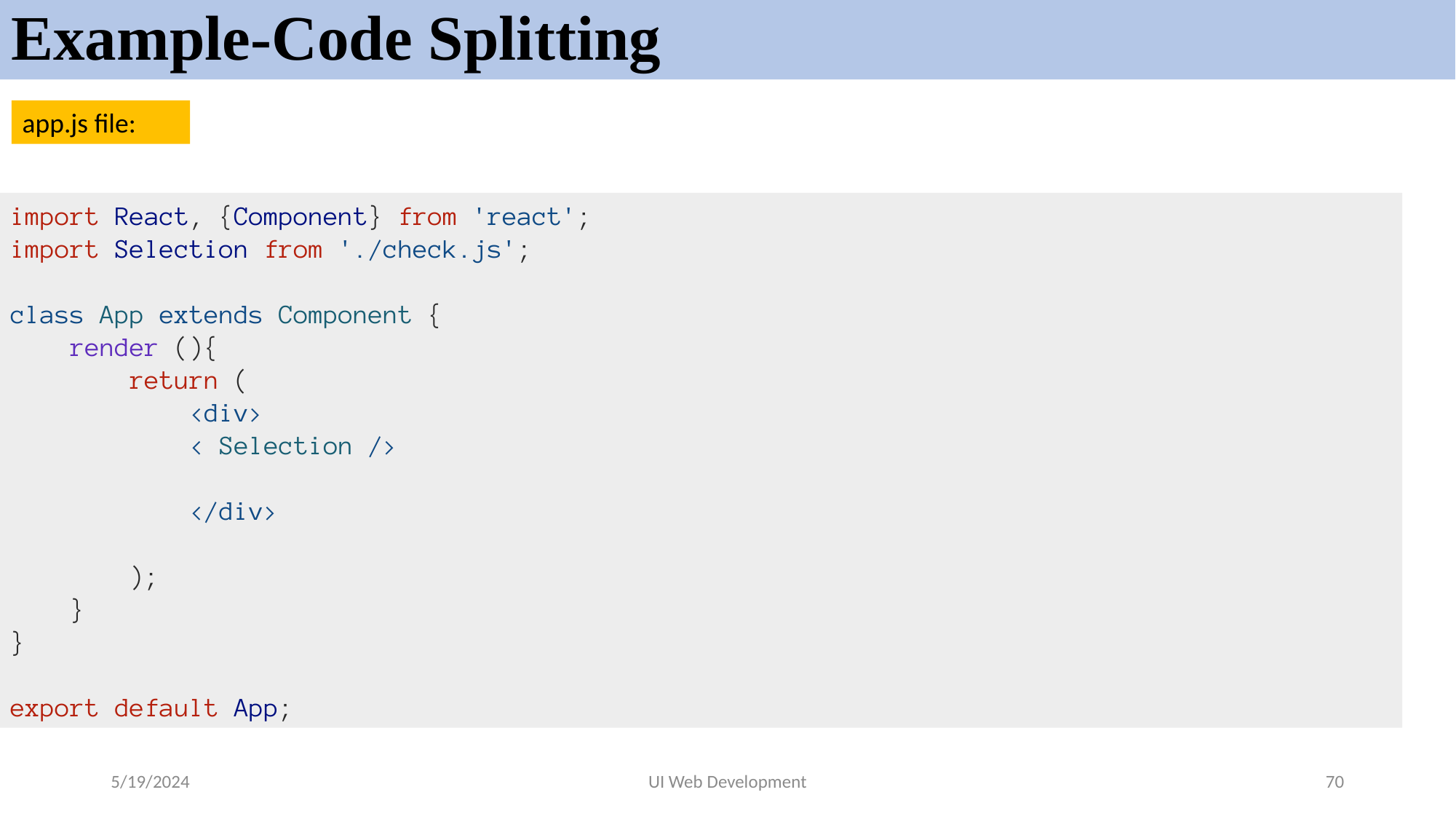

# Example-Code Splitting
app.js file:
import React, {Component} from 'react';
import Selection from './check.js';
class App extends Component {
    render (){
        return (
            <div>
            < Selection />

            </div>

        );
    }
}
export default App;
5/19/2024
UI Web Development
70